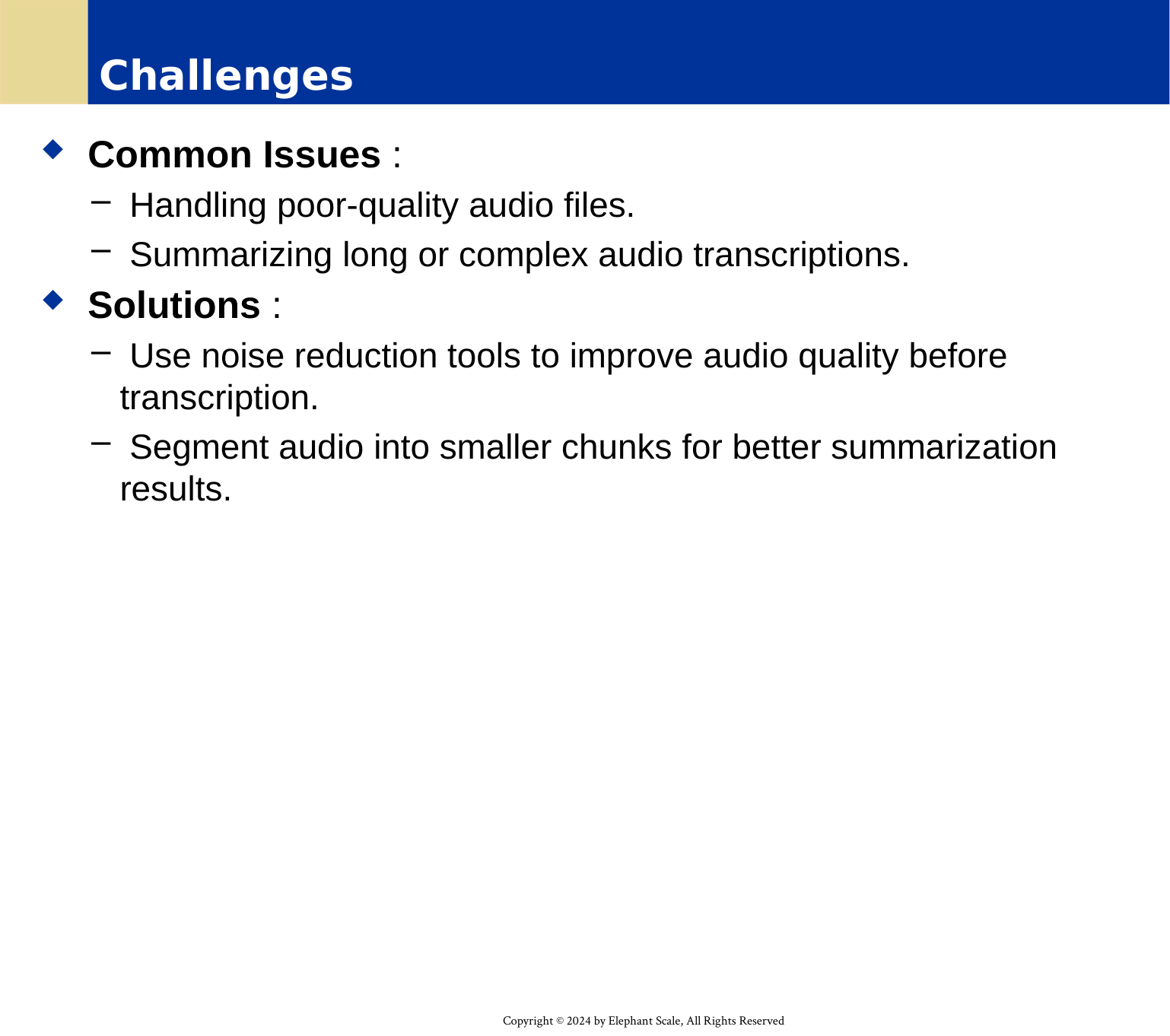

# Challenges
 Common Issues :
 Handling poor-quality audio files.
 Summarizing long or complex audio transcriptions.
 Solutions :
 Use noise reduction tools to improve audio quality before transcription.
 Segment audio into smaller chunks for better summarization results.
Copyright © 2024 by Elephant Scale, All Rights Reserved